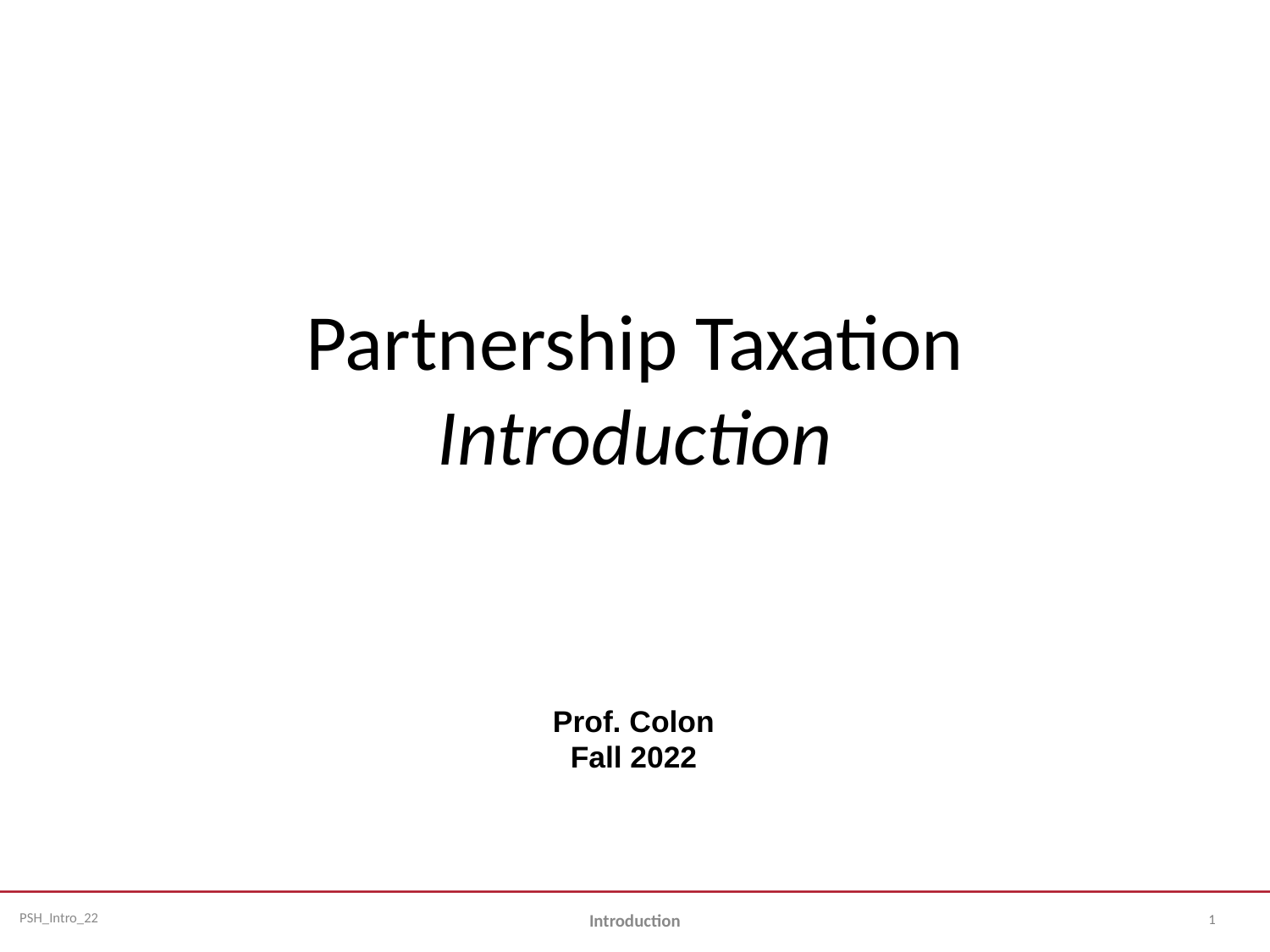

# Partnership Taxation Introduction
Prof. Colon
Fall 2022
1
Introduction